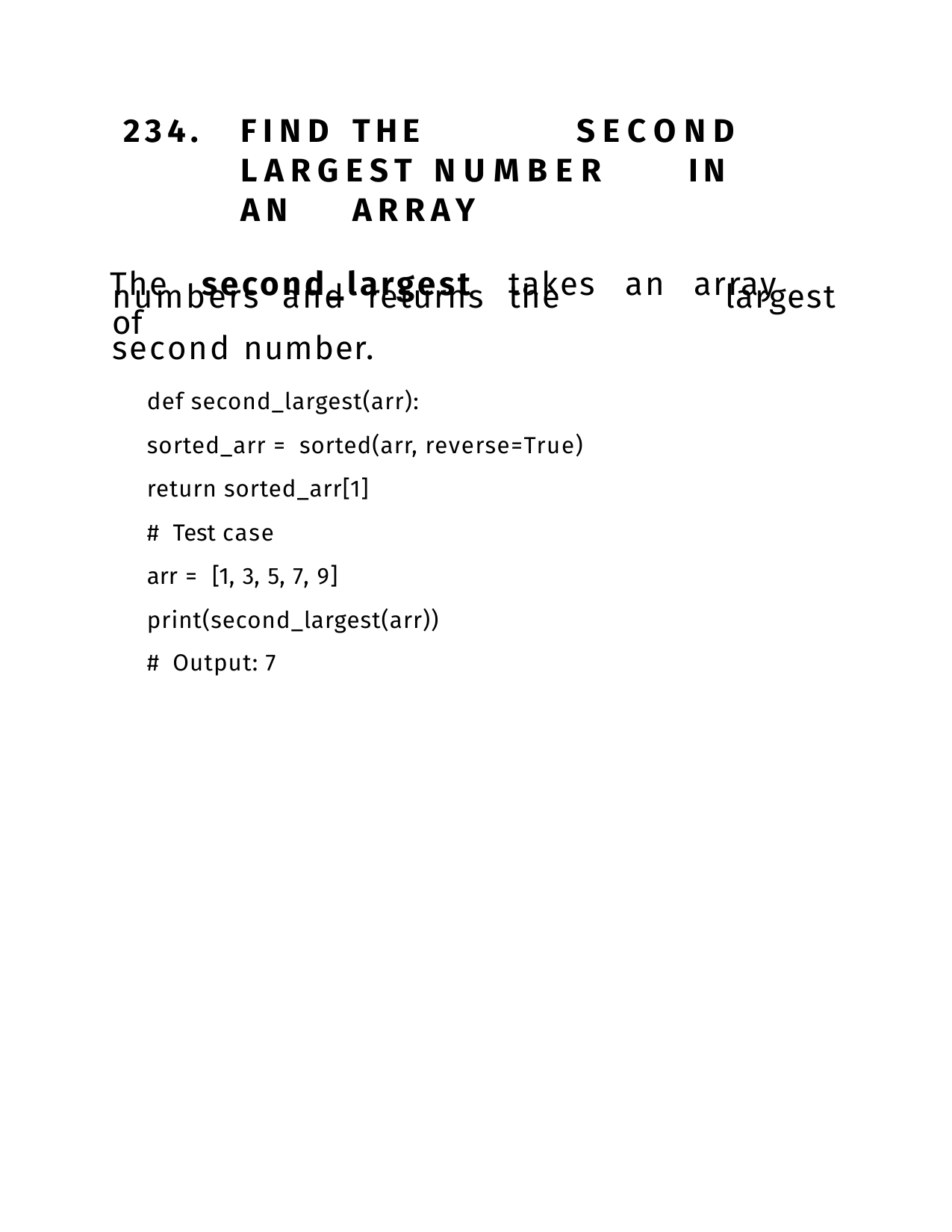

234.	FIND	THE		SECOND	LARGEST NUMBER	IN	AN	ARRAY
The	second_largest	takes	an	array	of
numbers	and	returns	the	second number.
def second_largest(arr):
sorted_arr = sorted(arr, reverse=True) return sorted_arr[1]
# Test case
arr = [1, 3, 5, 7, 9]
print(second_largest(arr)) # Output: 7
largest